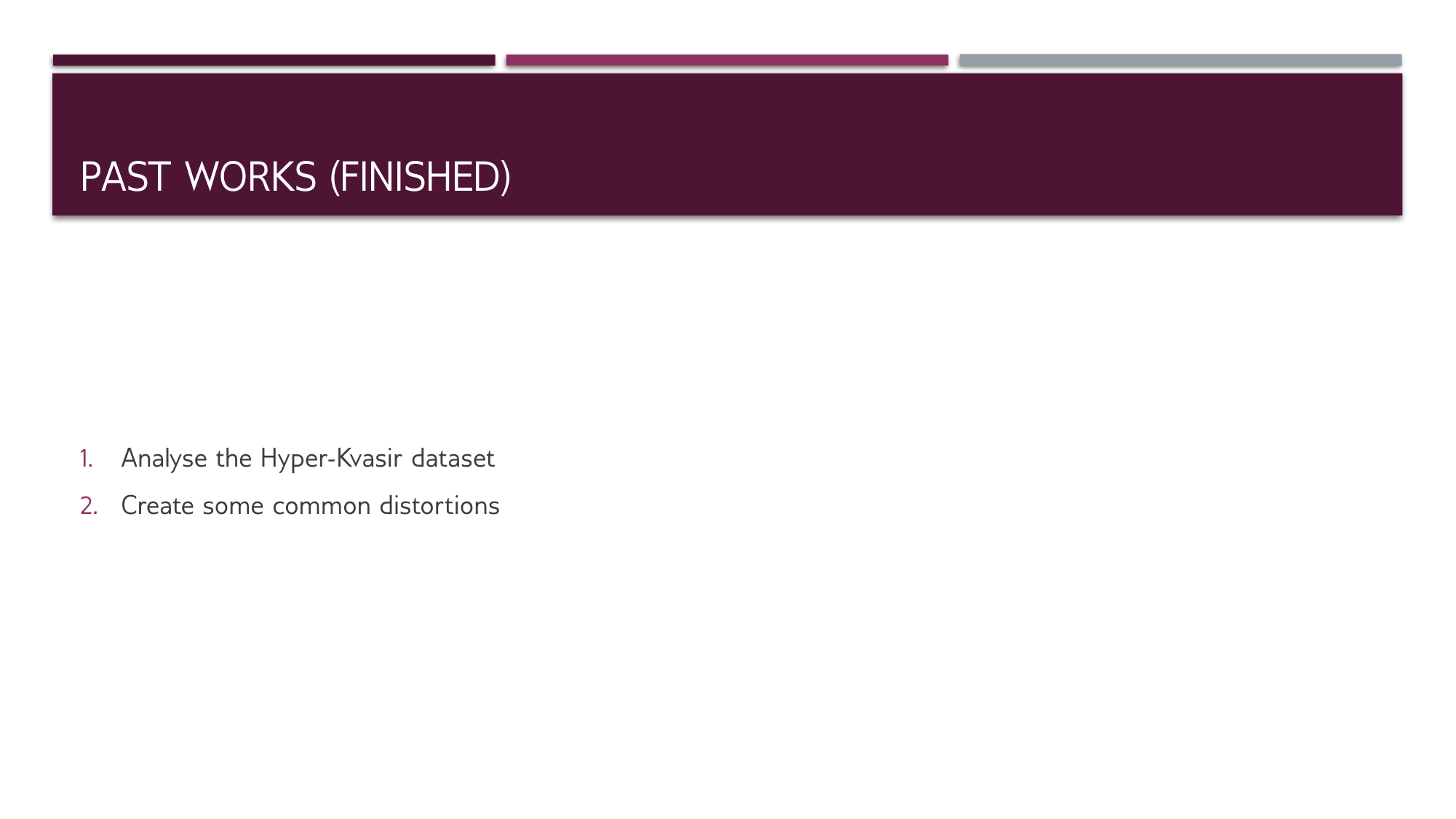

# Past works (finished)
Analyse the Hyper-Kvasir dataset
Create some common distortions